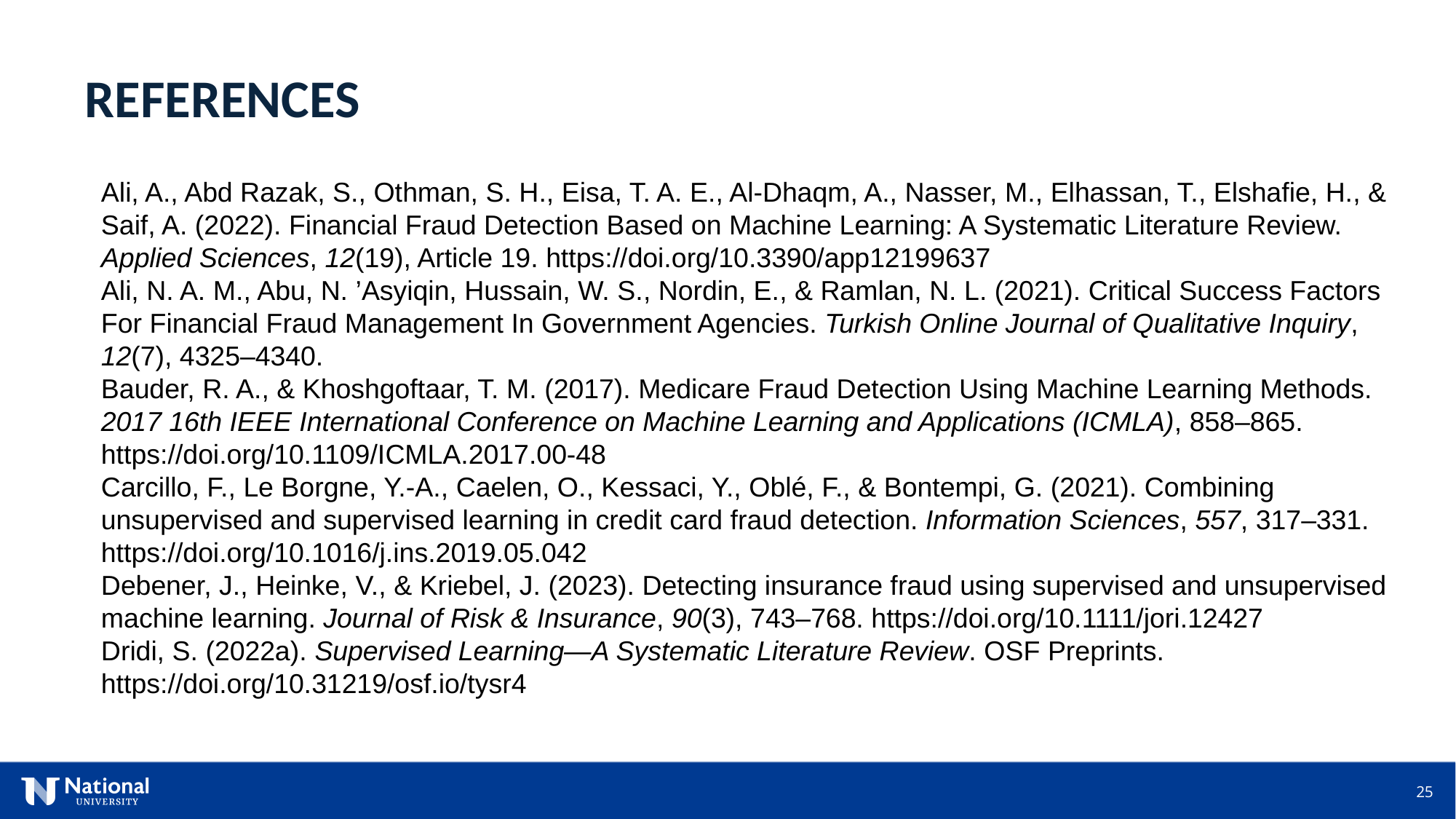

REFERENCES
Ali, A., Abd Razak, S., Othman, S. H., Eisa, T. A. E., Al-Dhaqm, A., Nasser, M., Elhassan, T., Elshafie, H., & Saif, A. (2022). Financial Fraud Detection Based on Machine Learning: A Systematic Literature Review. Applied Sciences, 12(19), Article 19. https://doi.org/10.3390/app12199637
Ali, N. A. M., Abu, N. ’Asyiqin, Hussain, W. S., Nordin, E., & Ramlan, N. L. (2021). Critical Success Factors For Financial Fraud Management In Government Agencies. Turkish Online Journal of Qualitative Inquiry, 12(7), 4325–4340.
Bauder, R. A., & Khoshgoftaar, T. M. (2017). Medicare Fraud Detection Using Machine Learning Methods. 2017 16th IEEE International Conference on Machine Learning and Applications (ICMLA), 858–865. https://doi.org/10.1109/ICMLA.2017.00-48
Carcillo, F., Le Borgne, Y.-A., Caelen, O., Kessaci, Y., Oblé, F., & Bontempi, G. (2021). Combining unsupervised and supervised learning in credit card fraud detection. Information Sciences, 557, 317–331. https://doi.org/10.1016/j.ins.2019.05.042
Debener, J., Heinke, V., & Kriebel, J. (2023). Detecting insurance fraud using supervised and unsupervised machine learning. Journal of Risk & Insurance, 90(3), 743–768. https://doi.org/10.1111/jori.12427
Dridi, S. (2022a). Supervised Learning—A Systematic Literature Review. OSF Preprints. https://doi.org/10.31219/osf.io/tysr4